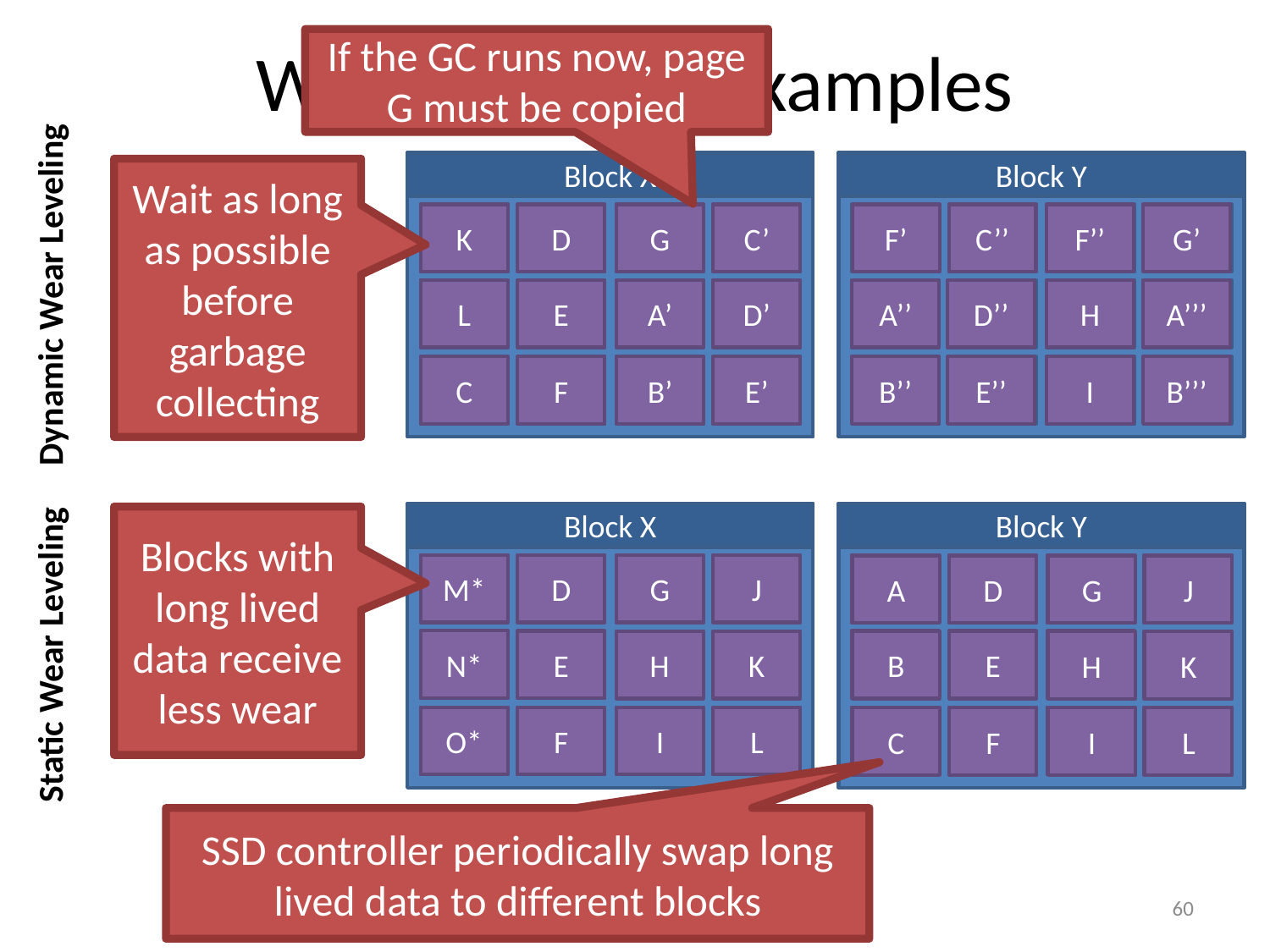

# Wear Leveling Examples
If the GC runs now, page G must be copied
Block X
Block Y

Wait as long as possible before garbage collecting
C’’
A
K
D
G
C’
F’
F’’
G’
Dynamic Wear Leveling
A’’
A’
B
L
E
D’
D’’
H
A’’’
C
F
B’
E’
B’’
E’’
I
B’’’
Block X
Block Y

Blocks with long lived data receive less wear
M*
J
A
D
G
B
E
H
K
I
C
F
L
M*
M
M’
M’’
J
A
D
G
B
E
H
K
I
C
F
L
M’’’
Static Wear Leveling
N*
N*
N
N’
N’’
N’’’
O*
O*
O
O’
O’’
O’’’
SSD controller periodically swap long lived data to different blocks
60